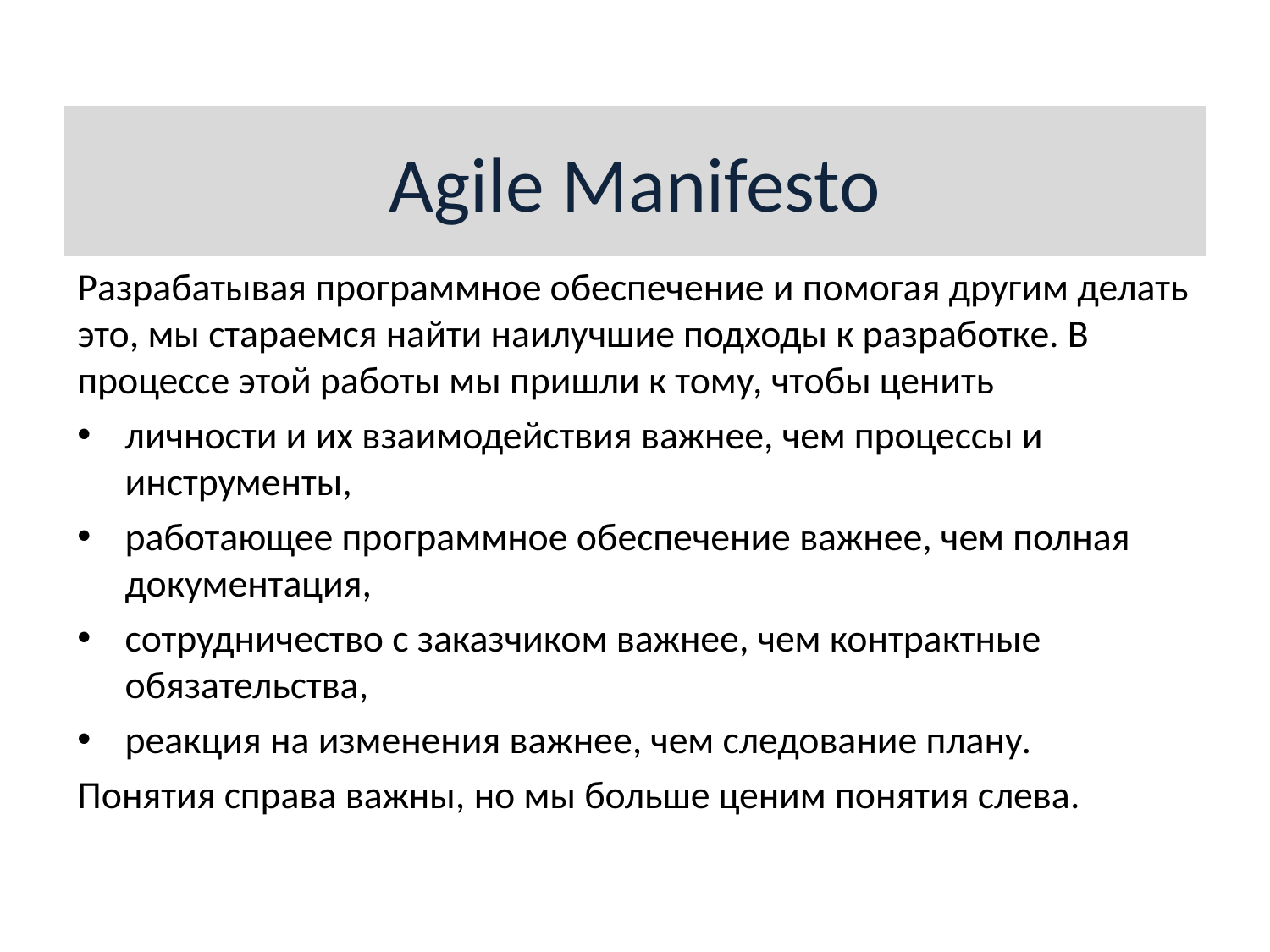

Agile Manifesto
Разрабатывая программное обеспечение и помогая другим делать это, мы стараемся найти наилучшие подходы к разработке. В процессе этой работы мы пришли к тому, чтобы ценить
личности и их взаимодействия важнее, чем процессы и инструменты,
работающее программное обеспечение важнее, чем полная документация,
сотрудничество с заказчиком важнее, чем контрактные обязательства,
реакция на изменения важнее, чем следование плану.
Понятия справа важны, но мы больше ценим понятия слева.